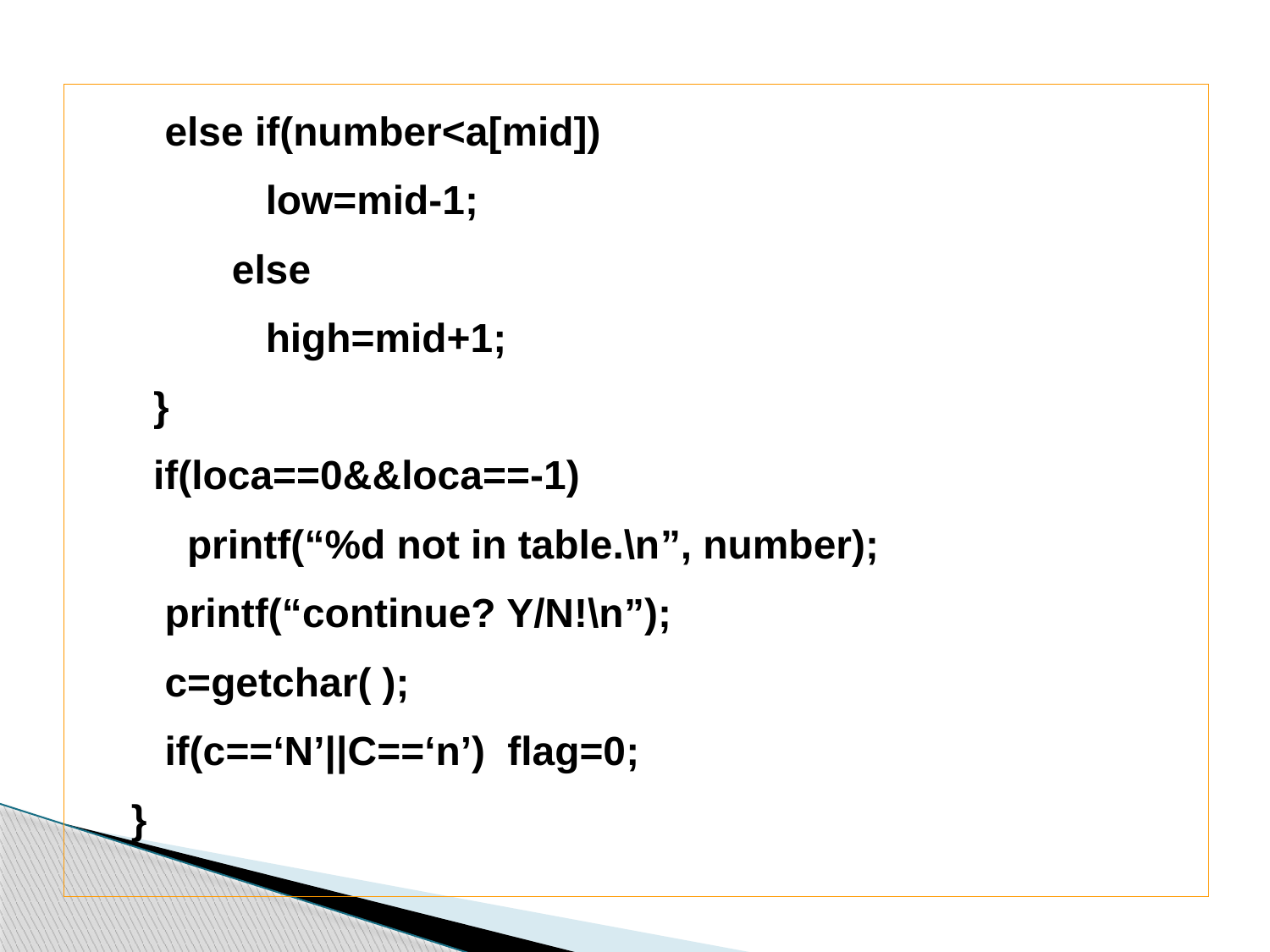

else if(number<a[mid])
            low=mid-1;
         else
            high=mid+1;
  }
  if(loca==0&&loca==-1)
     printf(“%d not in table.\n”, number);
   printf(“continue? Y/N!\n”);
   c=getchar( );
   if(c==‘N’||C==‘n’)  flag=0;
}